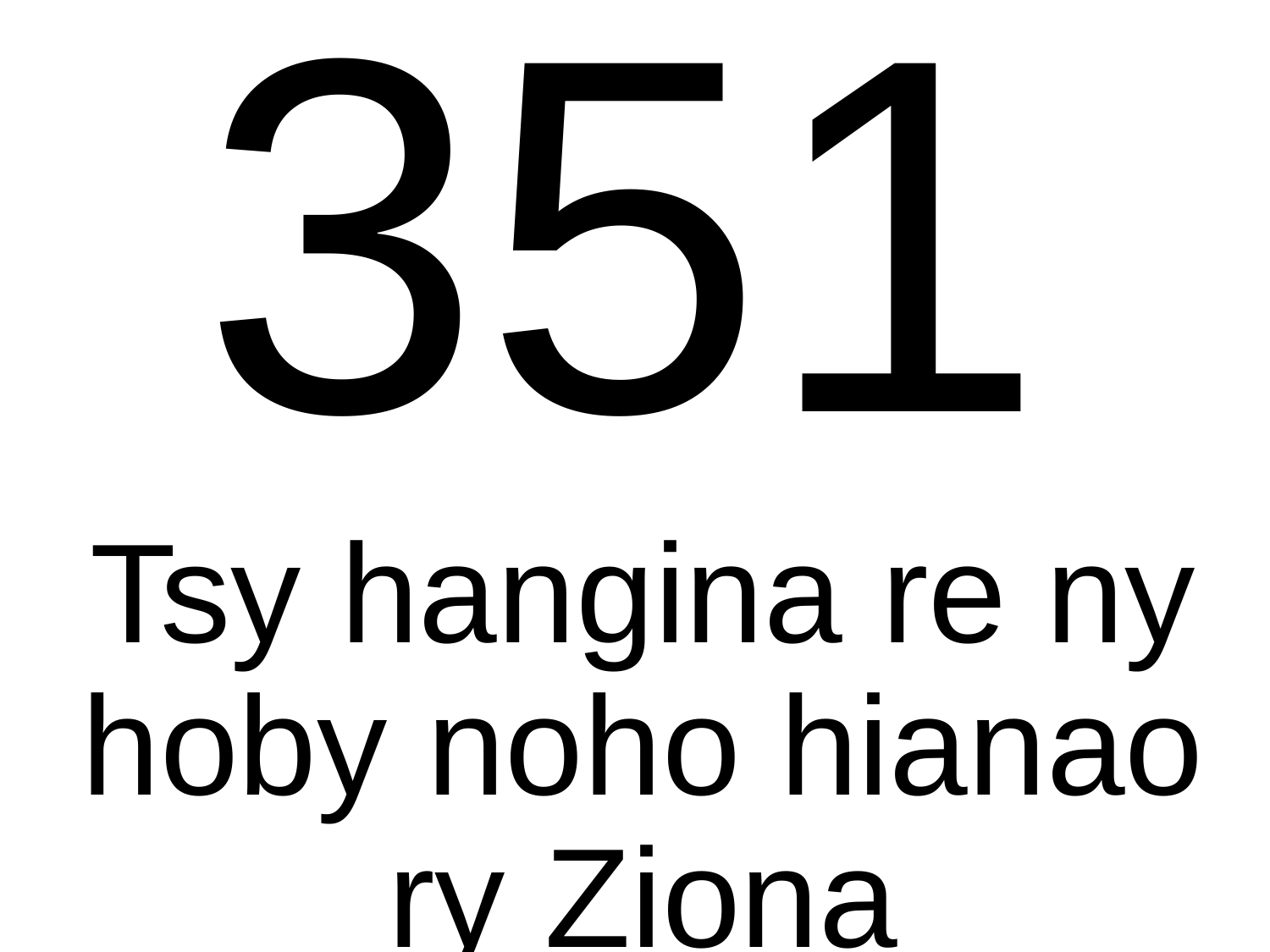

351
Tsy hangina re ny hoby noho hianao ry Ziona